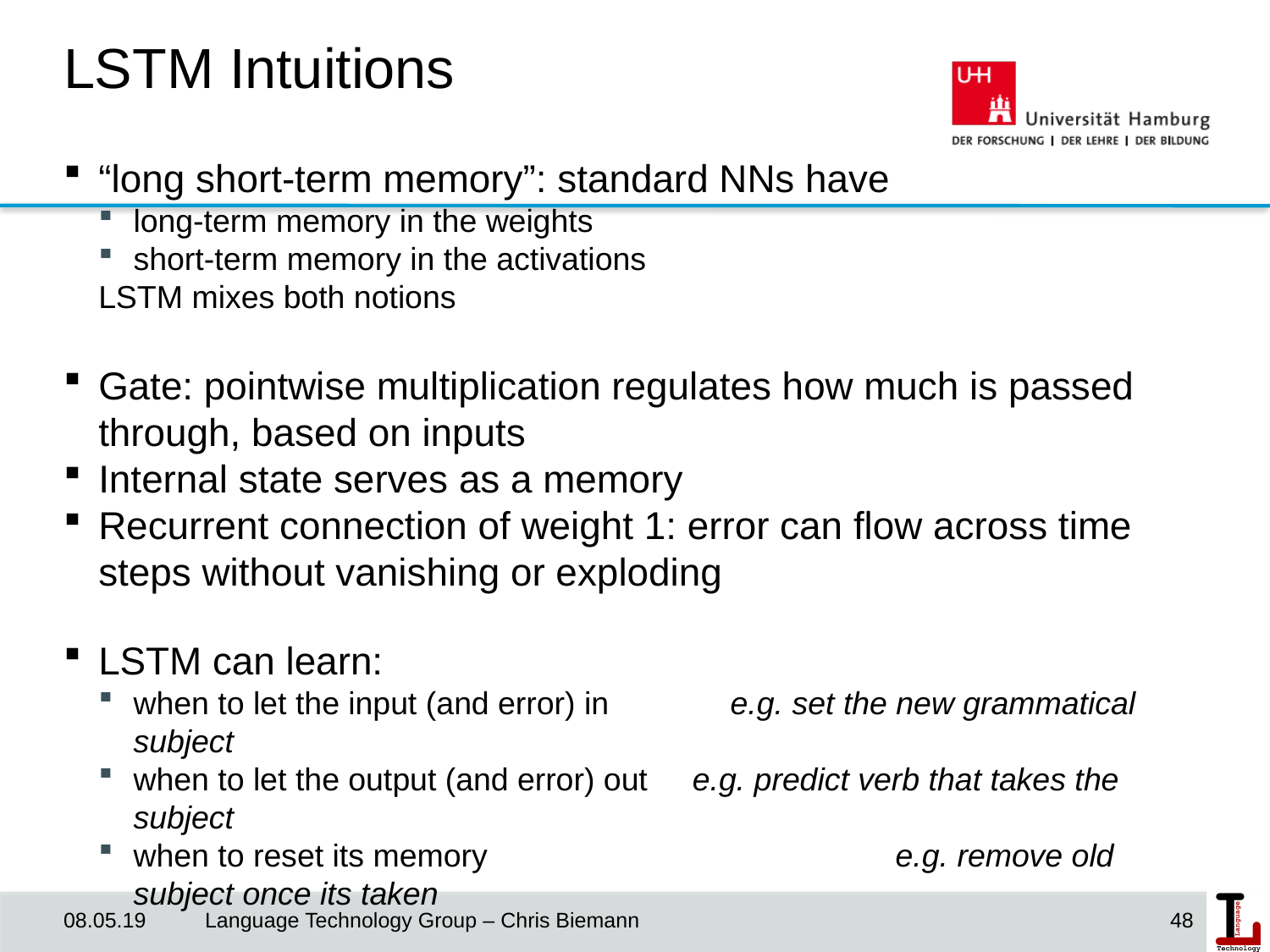

LSTM Intuitions
“long short-term memory”: standard NNs have
long-term memory in the weights
short-term memory in the activations
LSTM mixes both notions

Gate: pointwise multiplication regulates how much is passed through, based on inputs
Internal state serves as a memory
Recurrent connection of weight 1: error can flow across time steps without vanishing or exploding

LSTM can learn:
when to let the input (and error) in	          e.g. set the new grammatical subject
when to let the output (and error) out     e.g. predict verb that takes the subject
when to reset its memory				e.g. remove old subject once its taken
08.05.19
 Language Technology Group – Chris Biemann
48